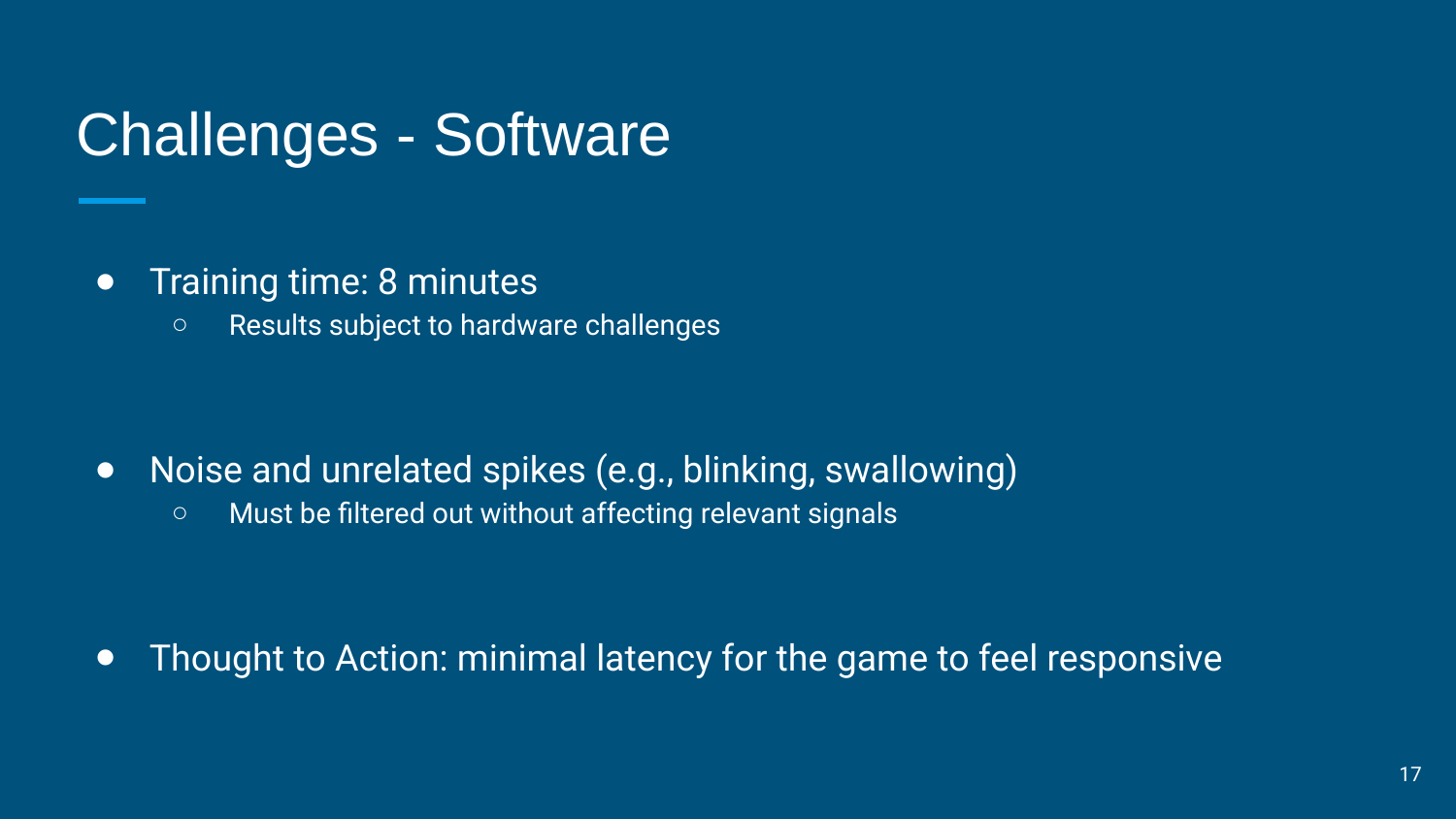

# Challenges - Software
Training time: 8 minutes
 Results subject to hardware challenges

Noise and unrelated spikes (e.g., blinking, swallowing)
 Must be filtered out without affecting relevant signals

Thought to Action: minimal latency for the game to feel responsive
17